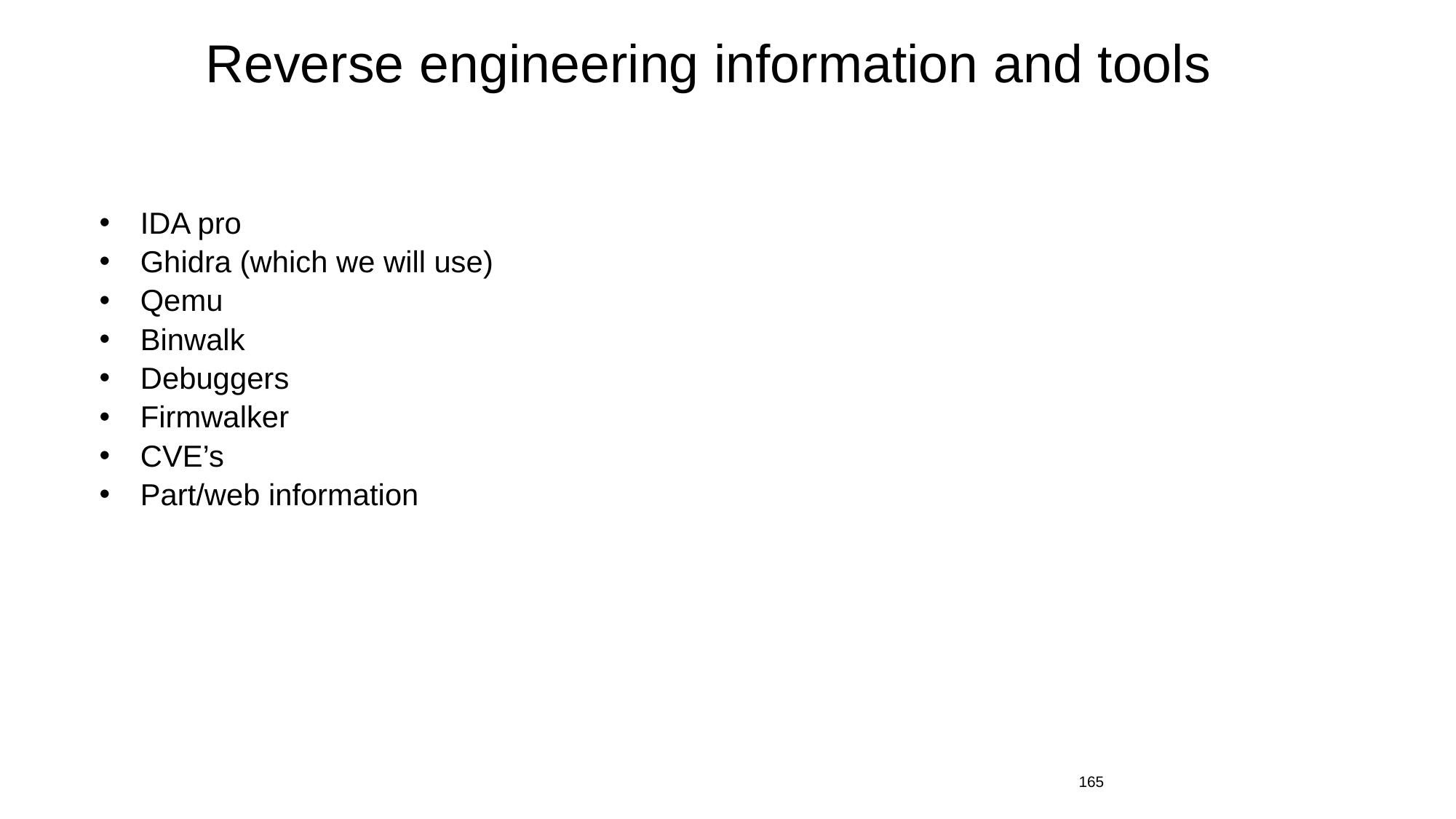

# Reverse engineering information and tools
IDA pro
Ghidra (which we will use)
Qemu
Binwalk
Debuggers
Firmwalker
CVE’s
Part/web information
165